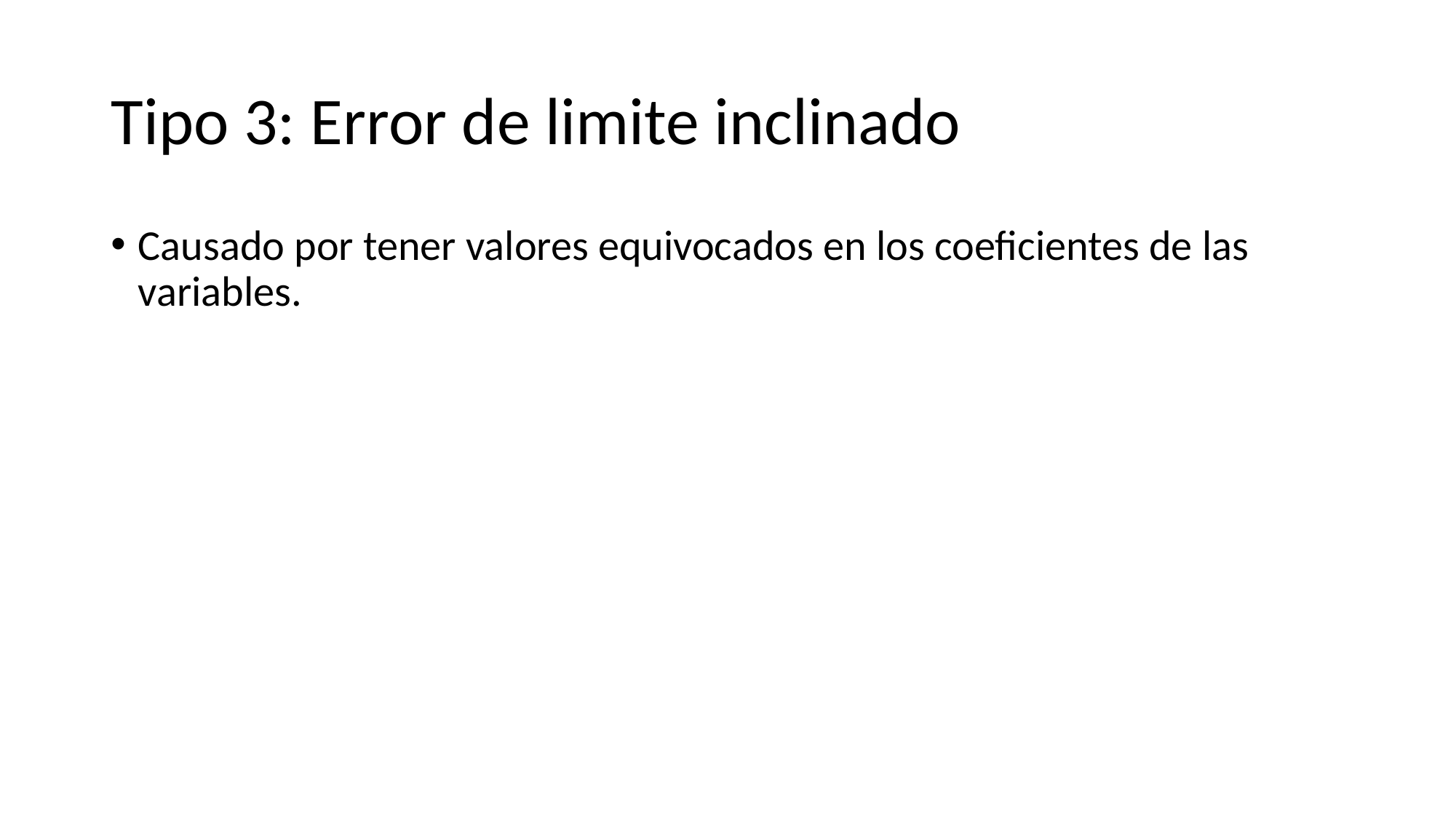

# Tipo 3: Error de limite inclinado
Causado por tener valores equivocados en los coeficientes de las variables.